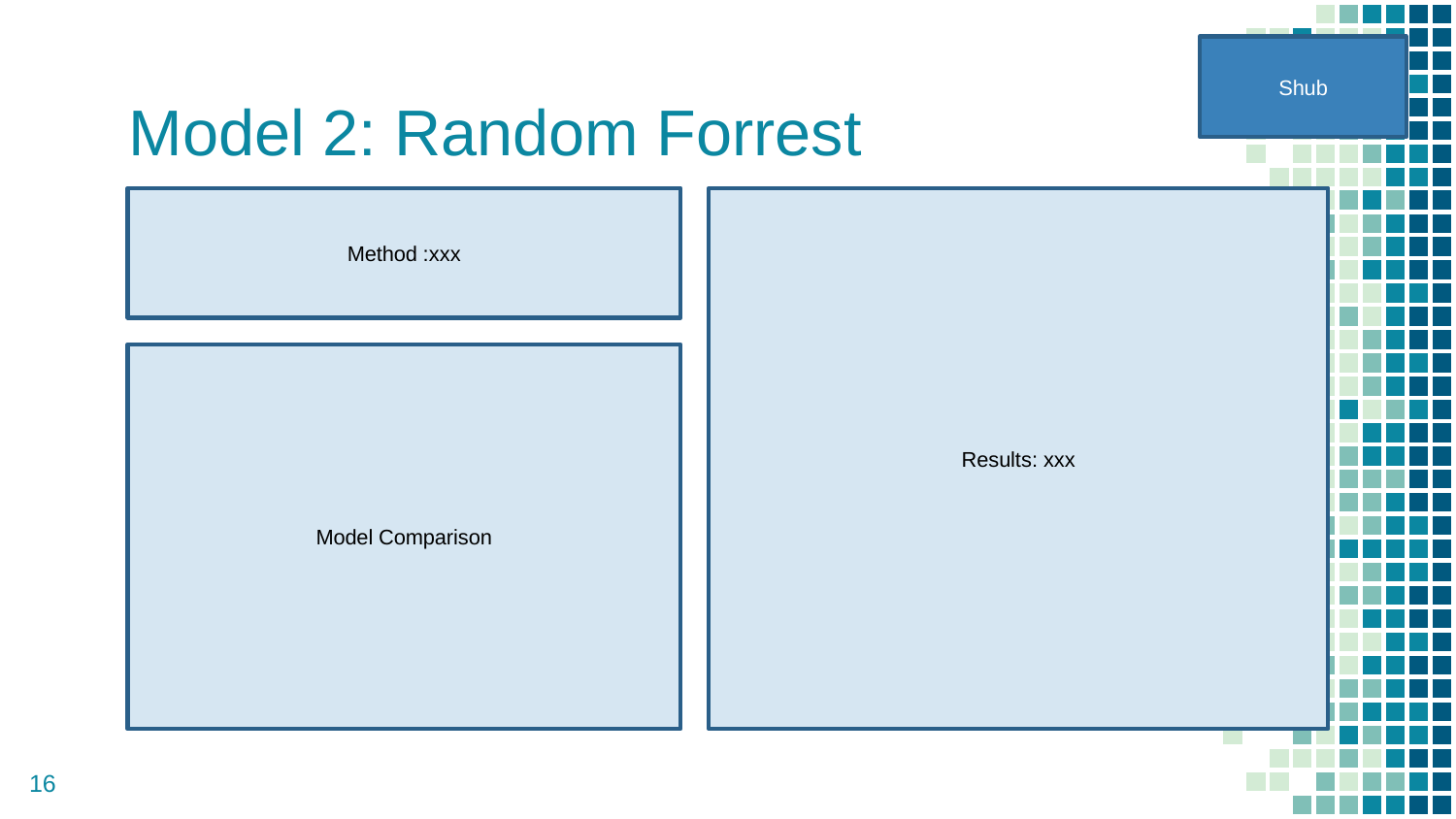

Shub
# Model 2: Random Forrest
Method :xxx
Results: xxx
Model Comparison
16